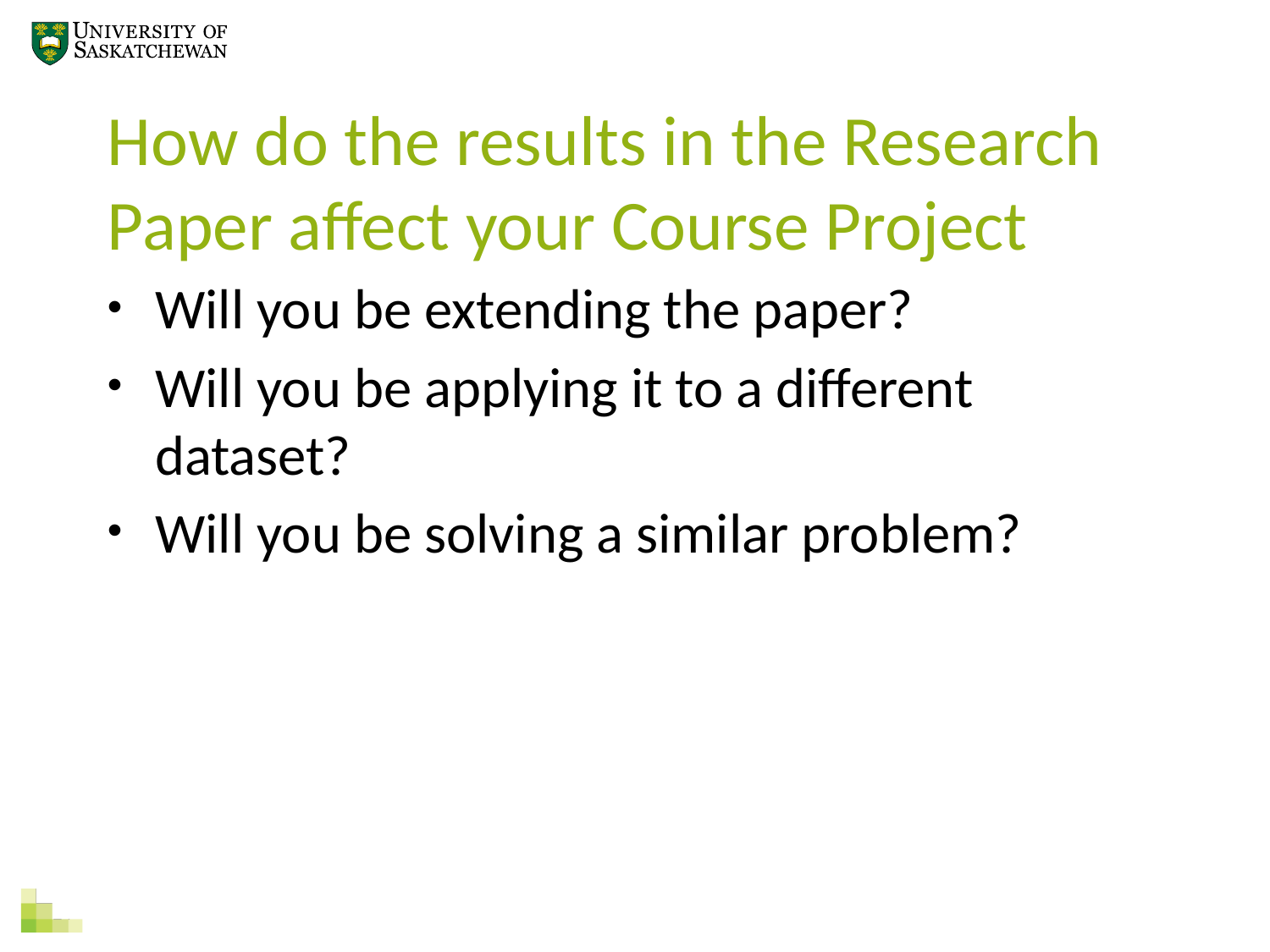

How do the results in the Research Paper affect your Course Project
Will you be extending the paper?
Will you be applying it to a different dataset?
Will you be solving a similar problem?